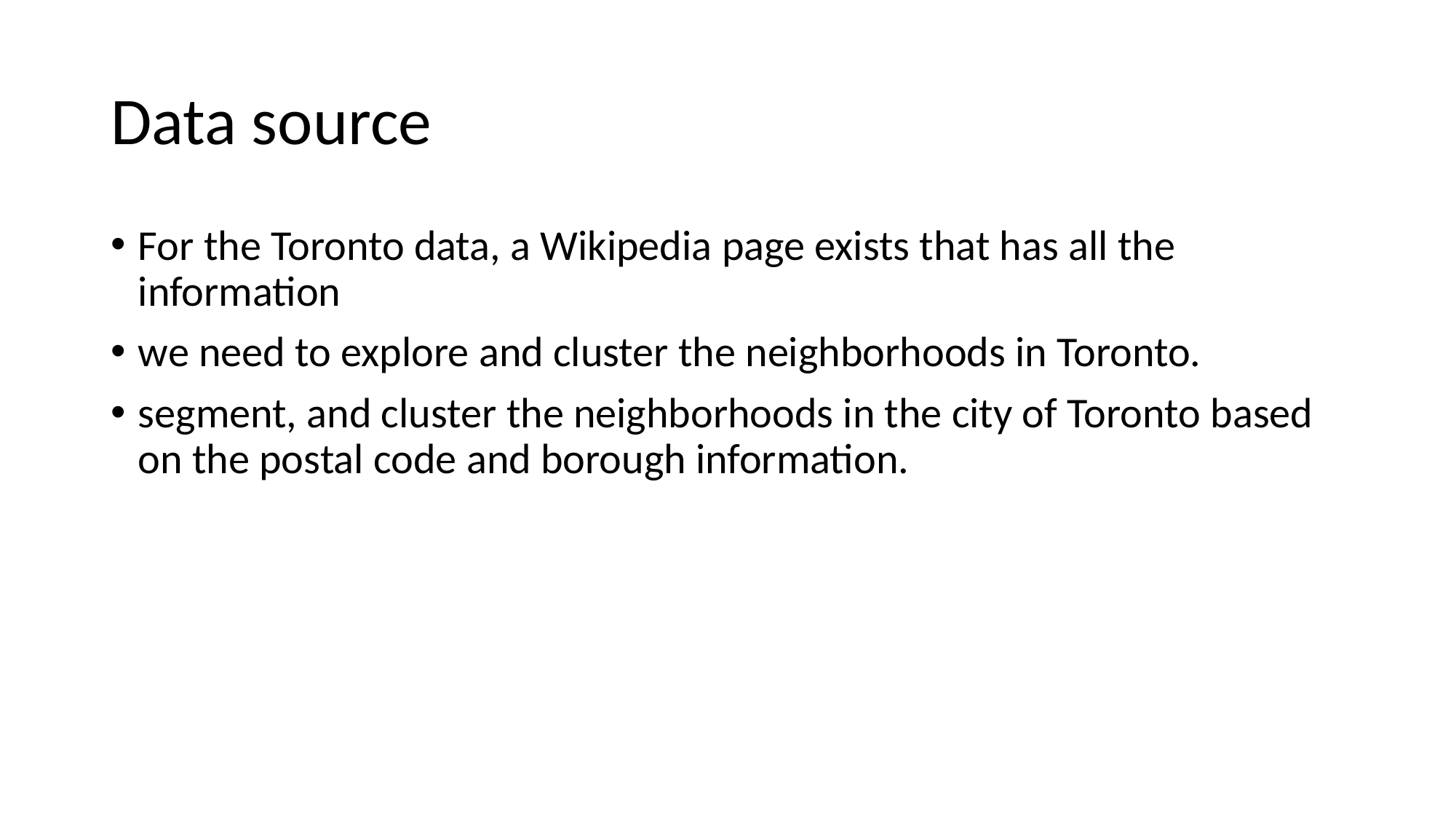

# Data source
For the Toronto data, a Wikipedia page exists that has all the information
we need to explore and cluster the neighborhoods in Toronto.
segment, and cluster the neighborhoods in the city of Toronto based on the postal code and borough information.